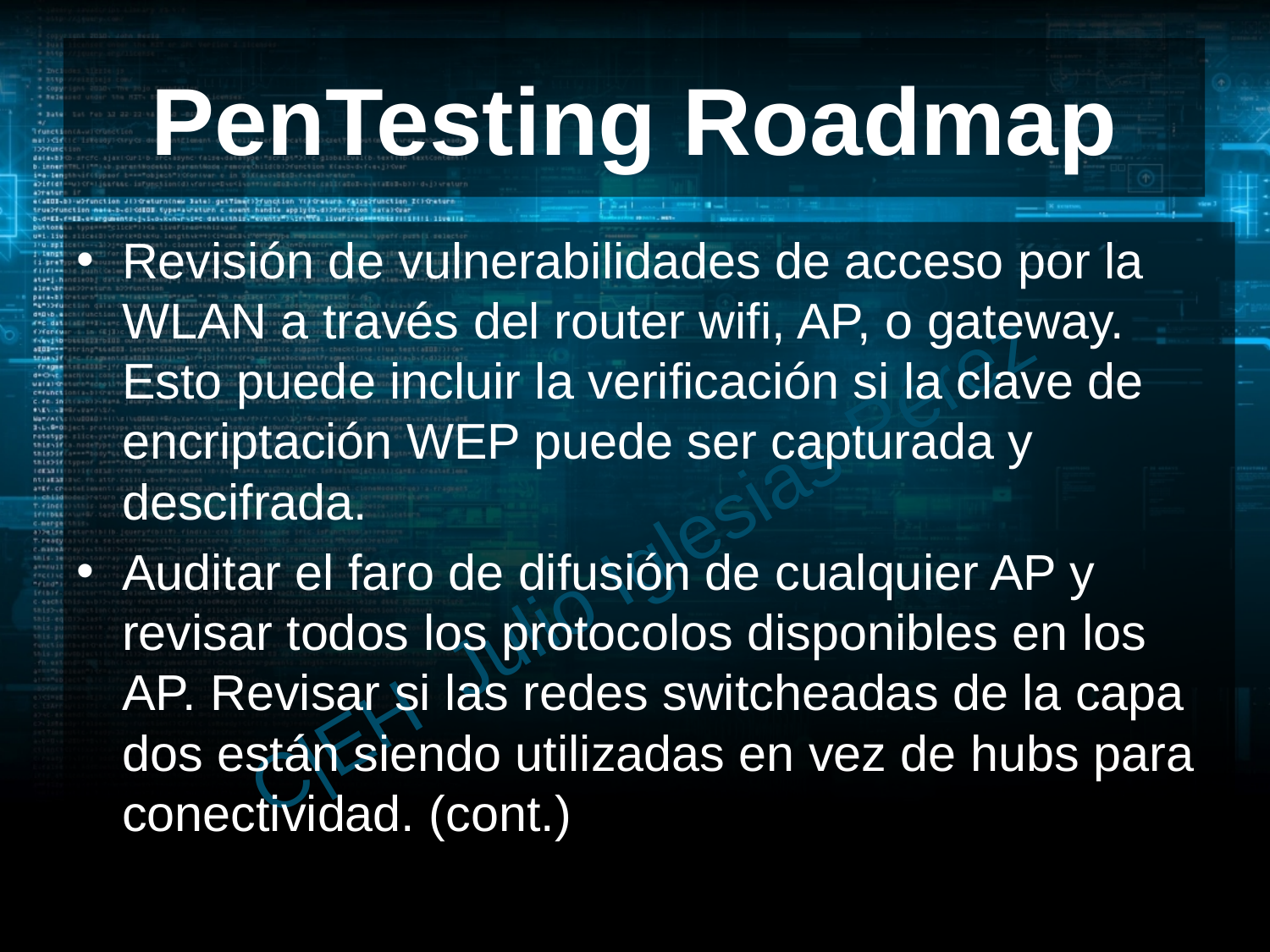

# PenTesting Roadmap
Revisión de vulnerabilidades de acceso por la WLAN a través del router wifi, AP, o gateway. Esto puede incluir la verificación si la clave de encriptación WEP puede ser capturada y descifrada.
Auditar el faro de difusión de cualquier AP y revisar todos los protocolos disponibles en los AP. Revisar si las redes switcheadas de la capa dos están siendo utilizadas en vez de hubs para conectividad. (cont.)
C|EH  Julio Iglesias Pérez